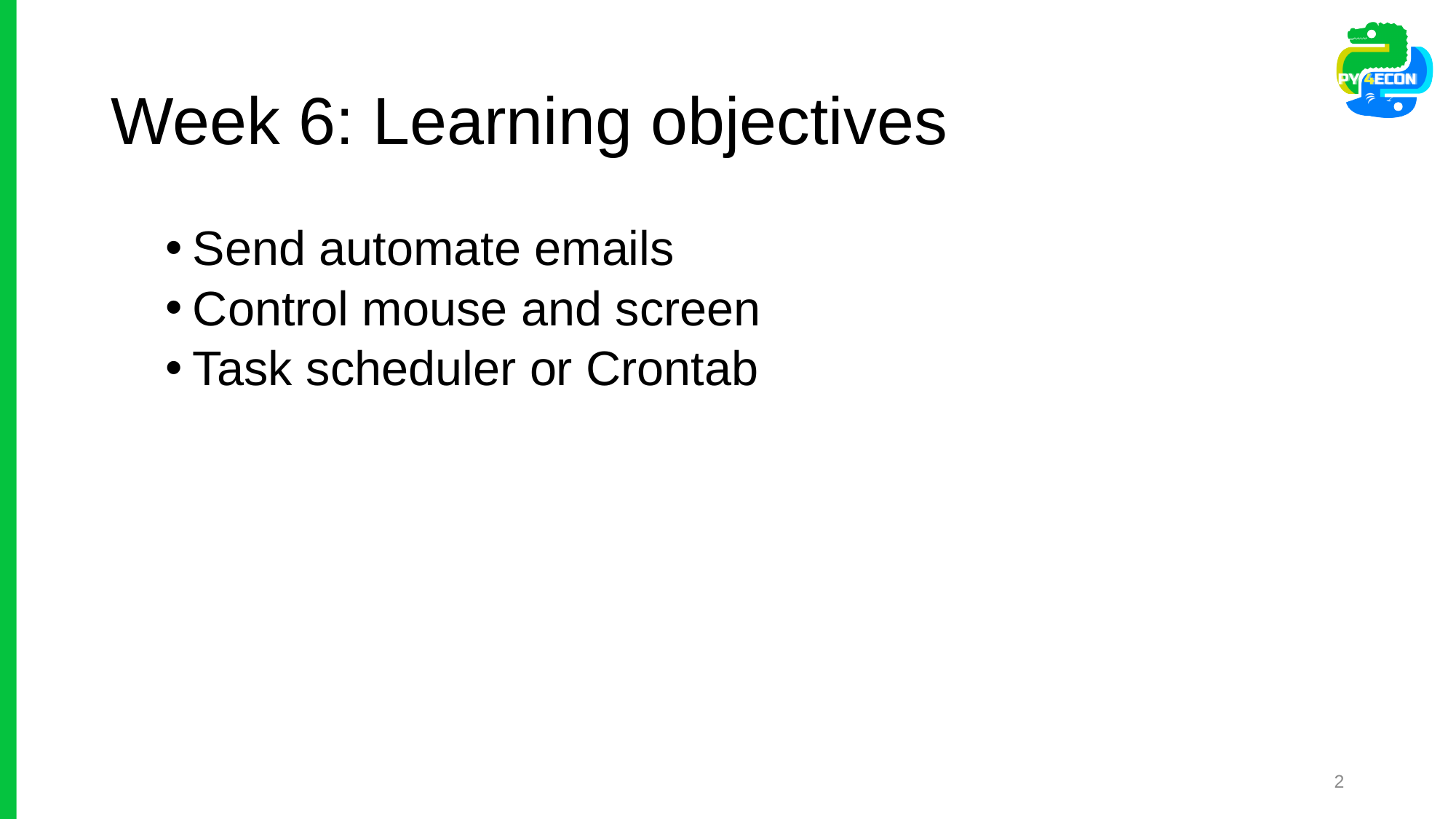

# Week 6: Learning objectives
Send automate emails
Control mouse and screen
Task scheduler or Crontab
2